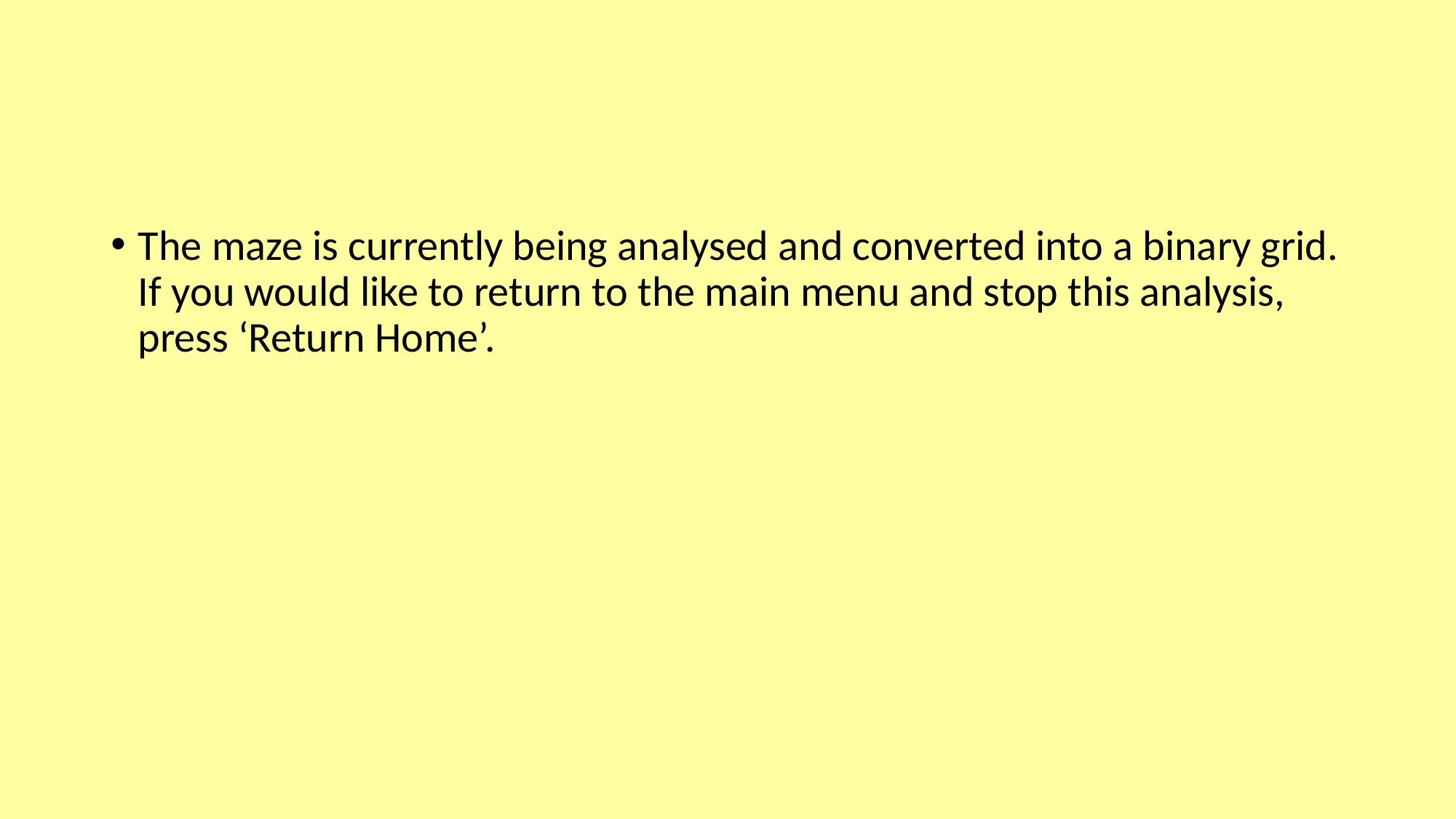

#
The maze is currently being analysed and converted into a binary grid. If you would like to return to the main menu and stop this analysis, press ‘Return Home’.